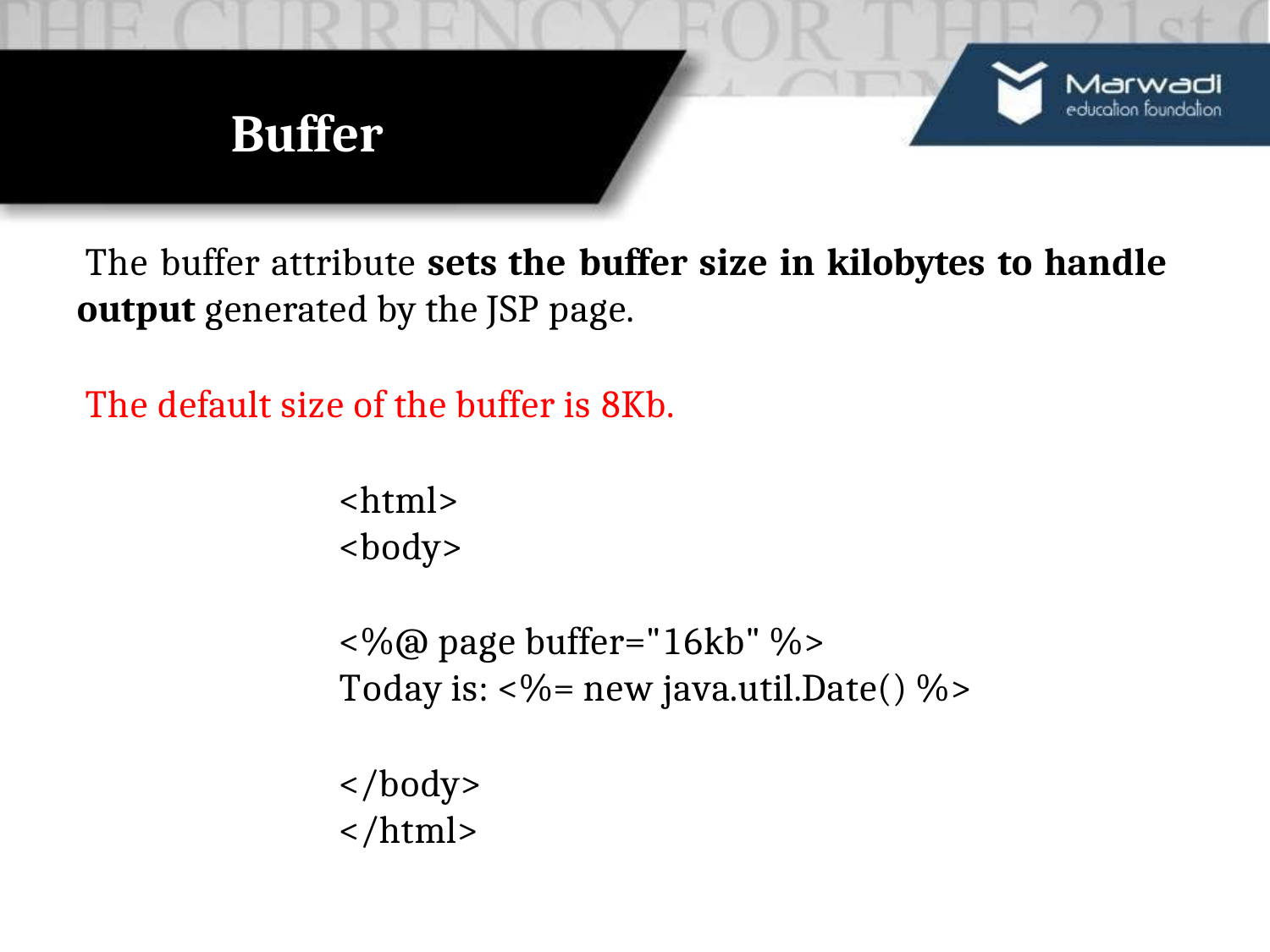

# Buffer
The buffer attribute sets the buffer size in kilobytes to handle  output generated by the JSP page.

The default size of the buffer is 8Kb.

<html>
<body>

<%@ page buffer="16kb" %>
Today is: <%= new java.util.Date() %>

</body>
</html>